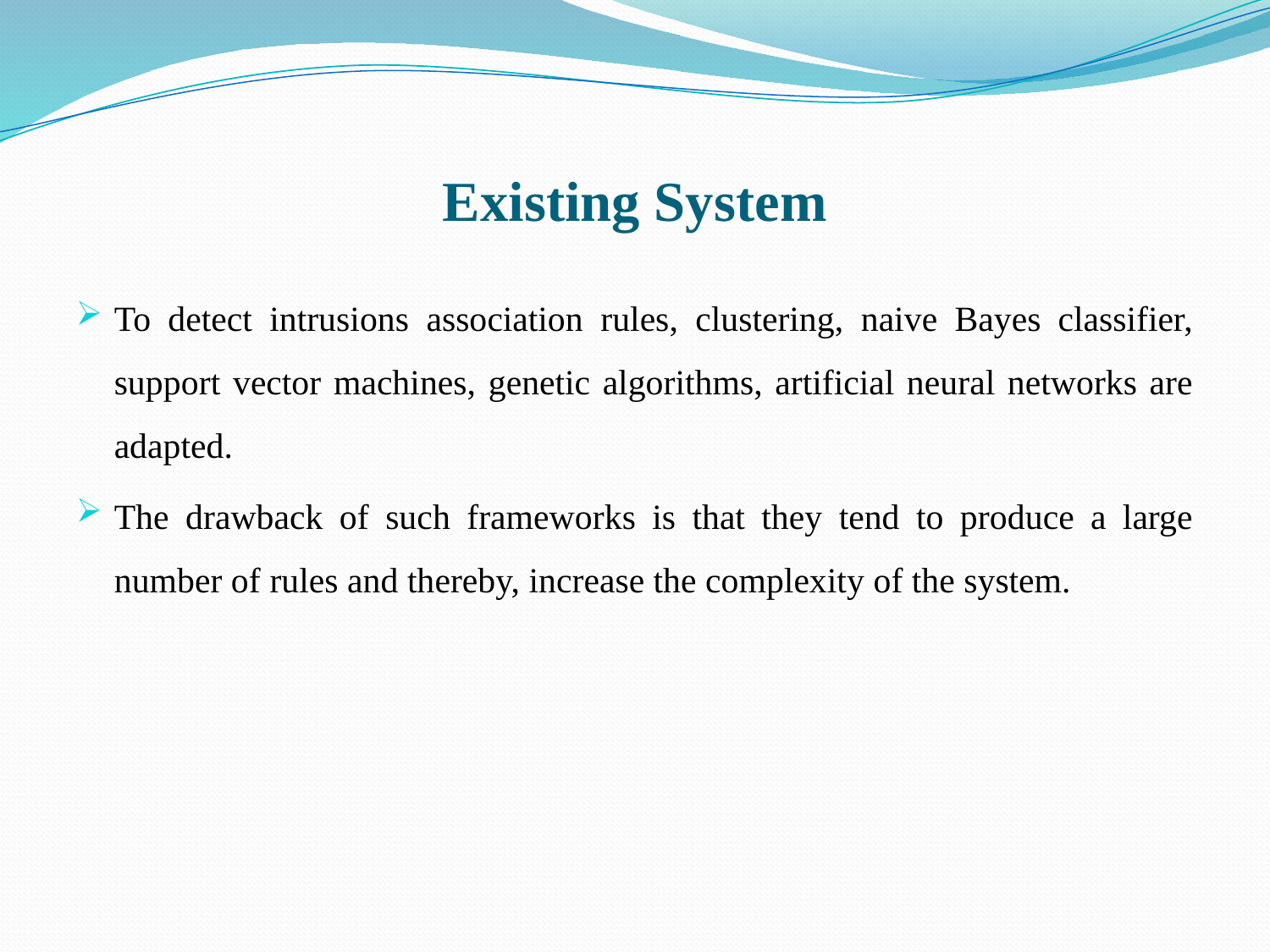

# Existing System
To detect intrusions association rules, clustering, naive Bayes classifier, support vector machines, genetic algorithms, artificial neural networks are adapted.
The drawback of such frameworks is that they tend to produce a large number of rules and thereby, increase the complexity of the system.